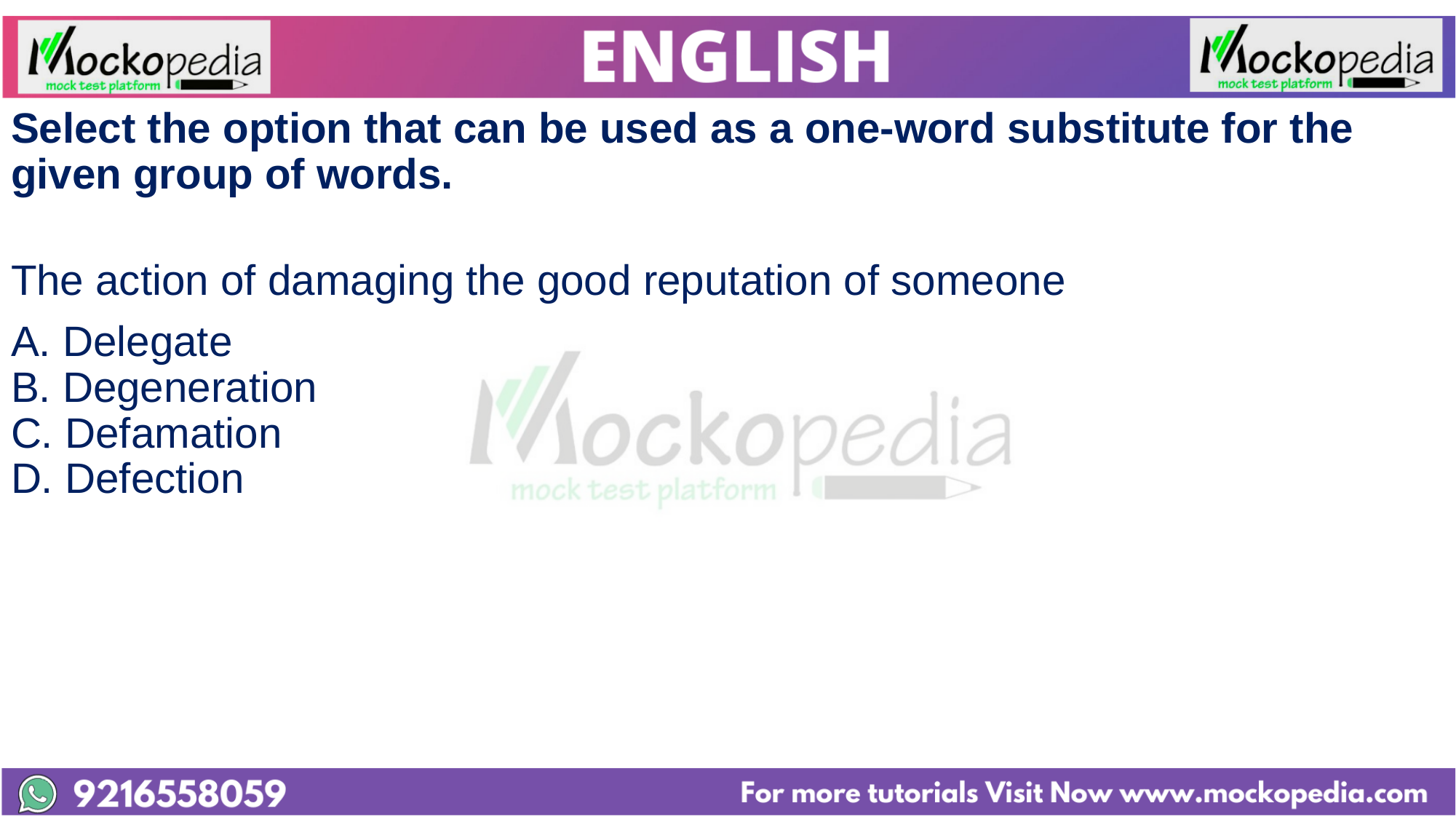

Select the option that can be used as a one-word substitute for the given group of words.
The action of damaging the good reputation of someone
A. Delegate
B. Degeneration
C. Defamation
D. Defection